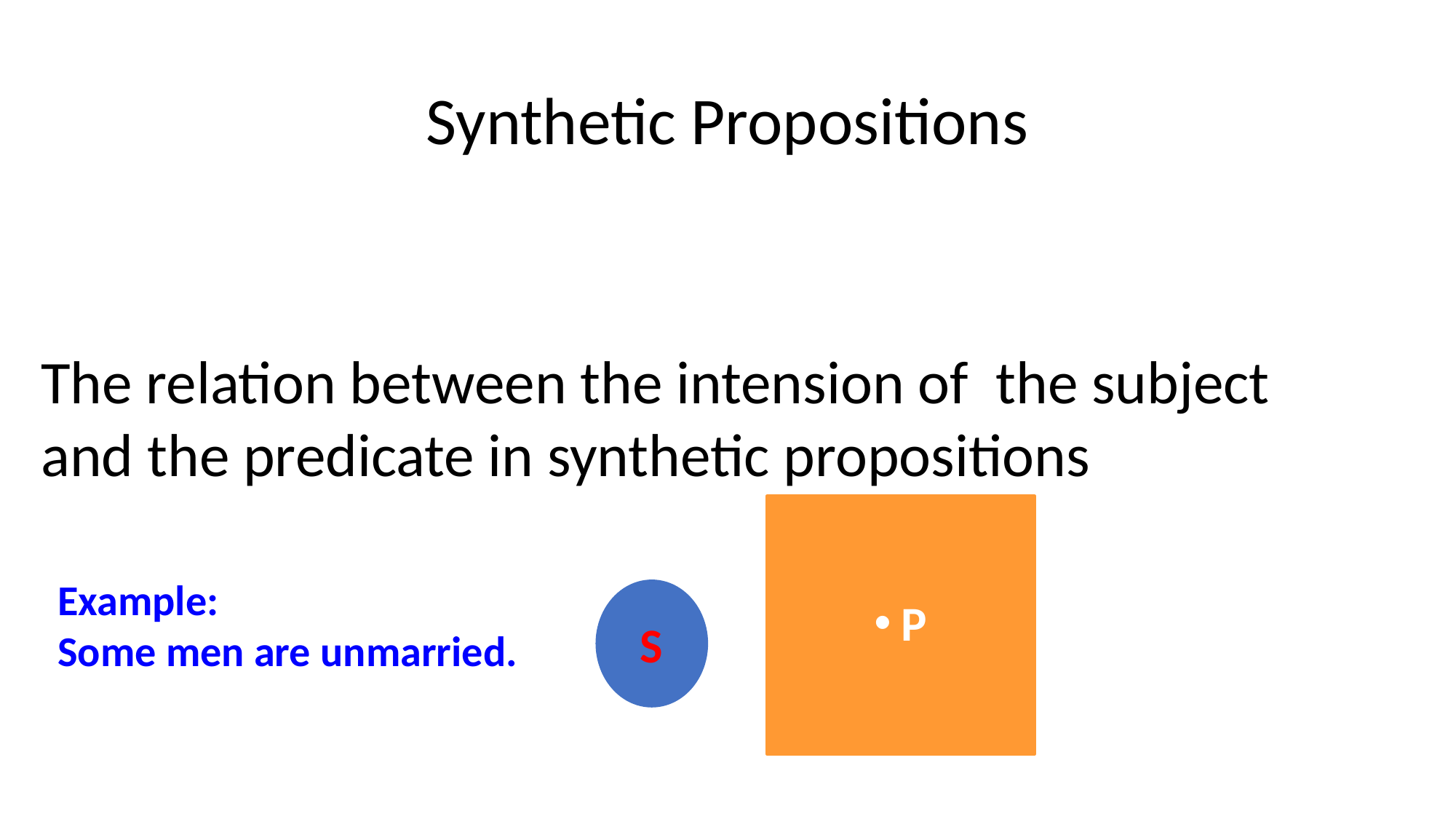

# Synthetic Propositions
The relation between the intension of  the subject and the predicate in synthetic propositions

Example:
Some men are unmarried.
P
S